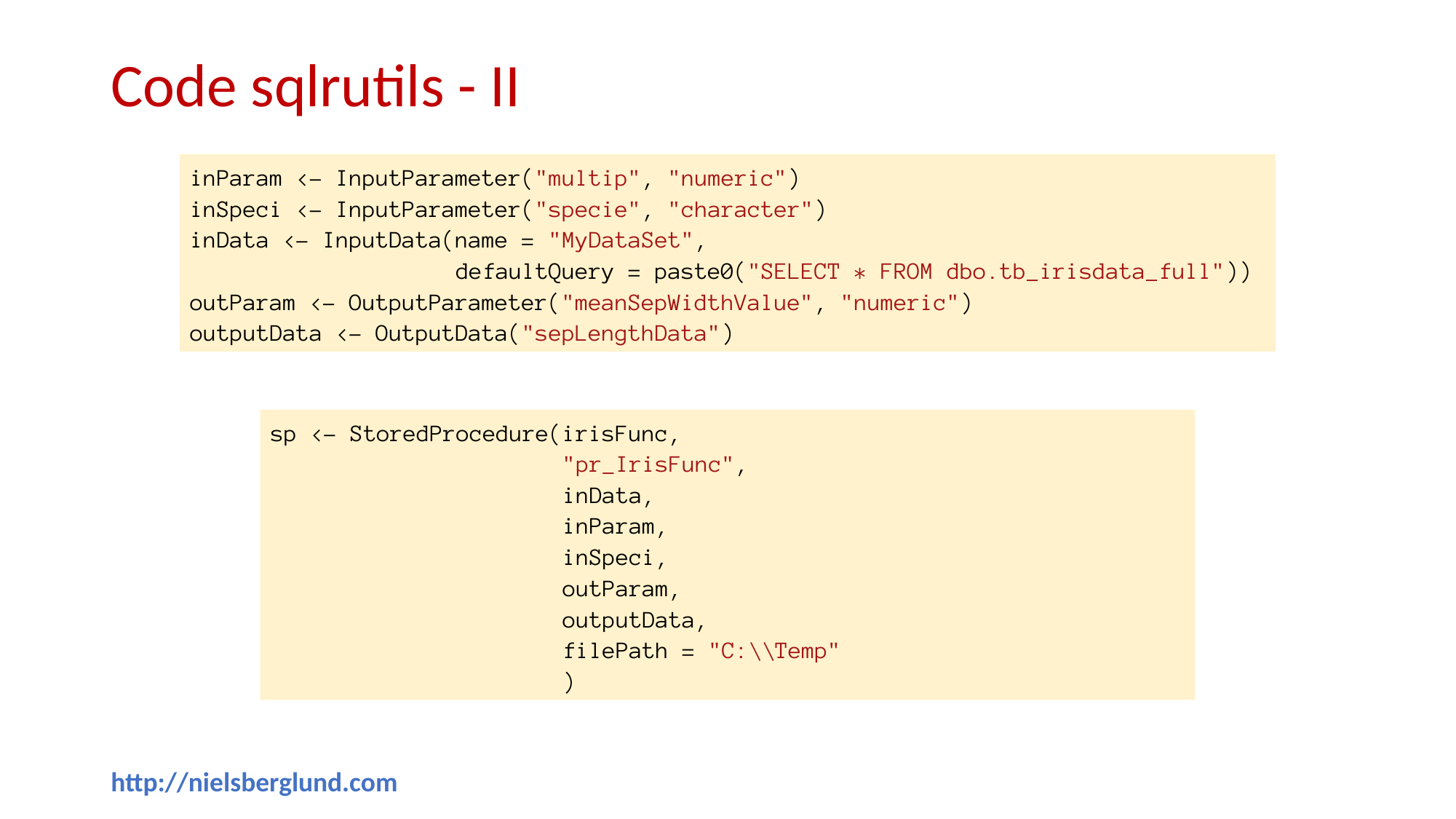

# Code sqlrutils - II
inParam <- InputParameter("multip", "numeric")
inSpeci <- InputParameter("specie", "character")
inData <- InputData(name = "MyDataSet",
                    defaultQuery = paste0("SELECT * FROM dbo.tb_irisdata_full"))
outParam <- OutputParameter("meanSepWidthValue", "numeric")
outputData <- OutputData("sepLengthData")
sp <- StoredProcedure(irisFunc,
                      "pr_IrisFunc",
                      inData,
                      inParam,
                      inSpeci,
                      outParam,
                      outputData,
                      filePath = "C:\\Temp"
                      )
http://nielsberglund.com